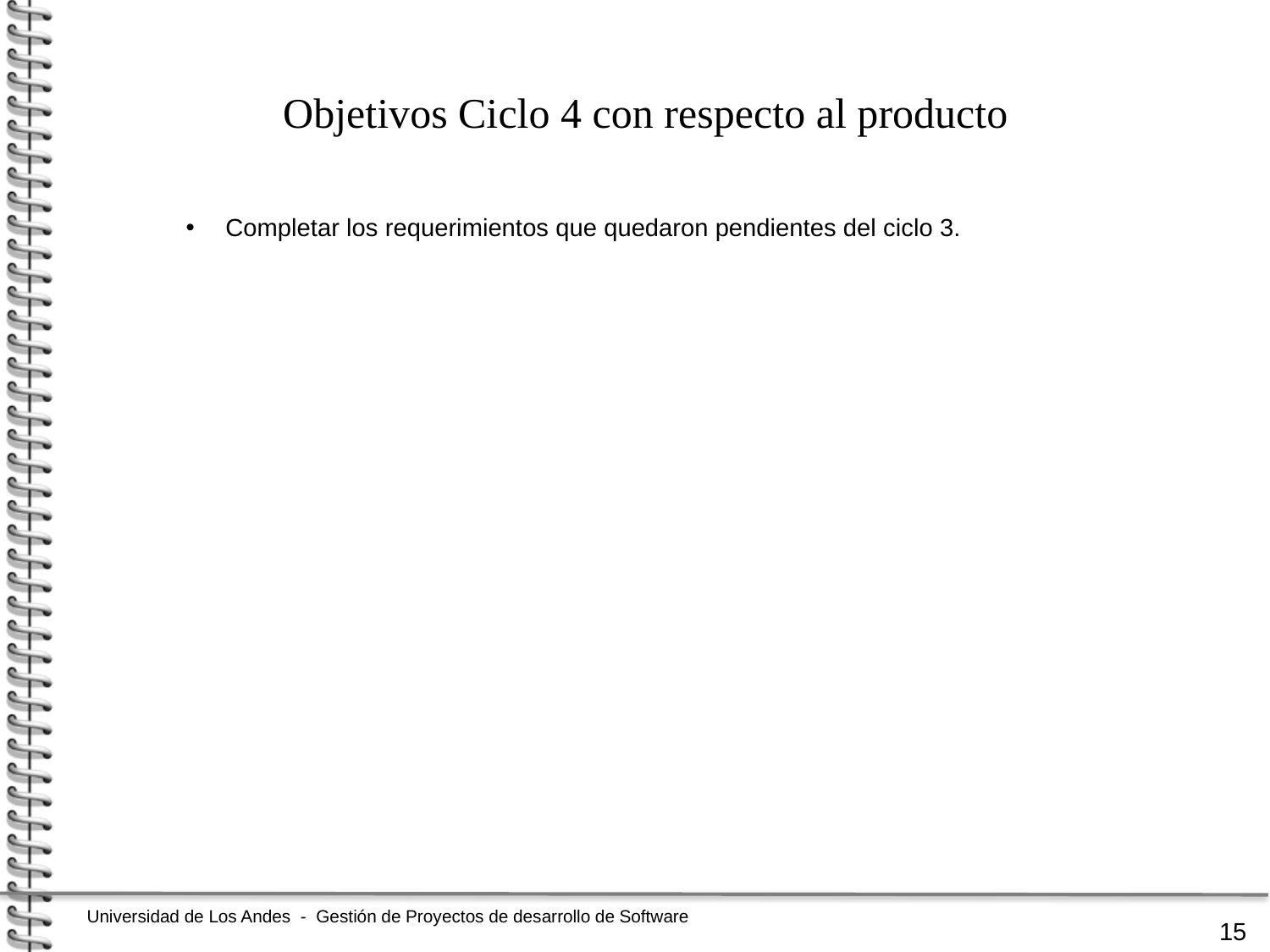

Objetivos Ciclo 4 con respecto al producto
Completar los requerimientos que quedaron pendientes del ciclo 3.

15